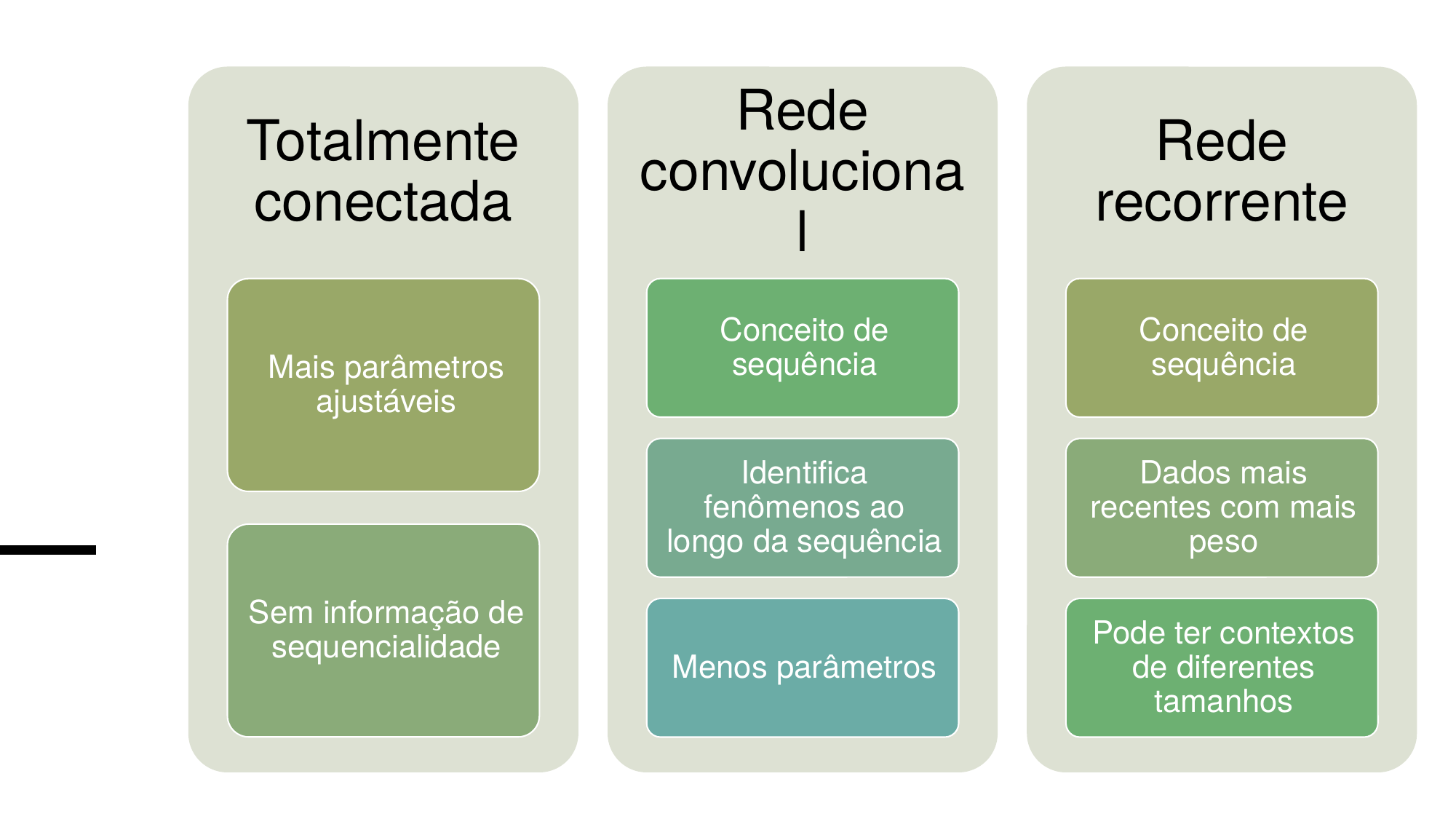

Totalmente conectada
Mais parâmetros ajustáveis
Sem informação de sequencialidade
Rede convolucional
Conceito de sequência
Identifica fenômenos ao longo da sequência
Menos parâmetros
Rede recorrente
Conceito de sequência
Dados mais recentes com mais peso
Pode ter contextos de diferentes tamanhos